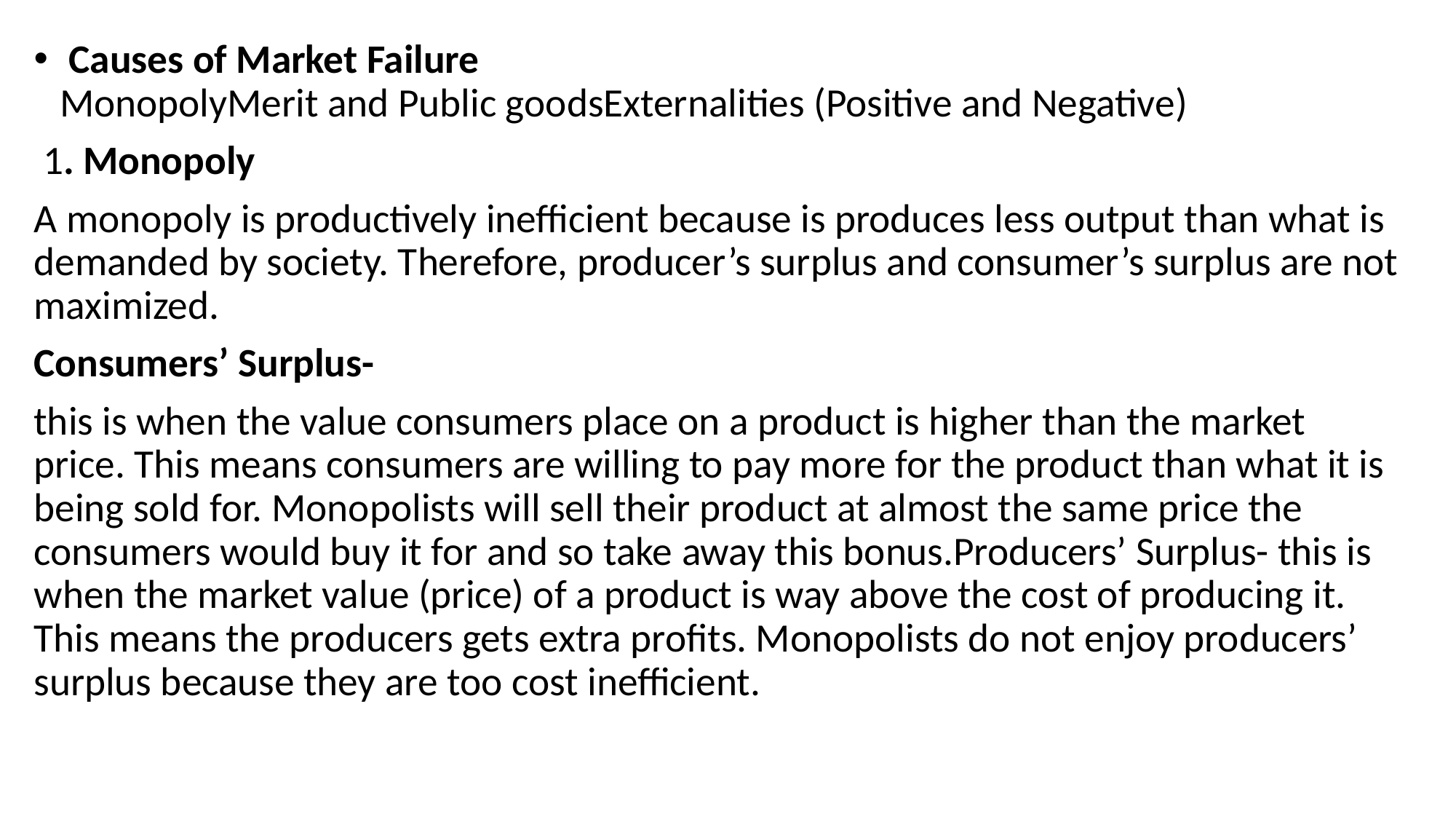

Causes of Market Failure
MonopolyMerit and Public goodsExternalities (Positive and Negative)
 1. Monopoly
A monopoly is productively inefficient because is produces less output than what is demanded by society. Therefore, producer’s surplus and consumer’s surplus are not maximized.
Consumers’ Surplus-
this is when the value consumers place on a product is higher than the market price. This means consumers are willing to pay more for the product than what it is being sold for. Monopolists will sell their product at almost the same price the consumers would buy it for and so take away this bonus.Producers’ Surplus- this is when the market value (price) of a product is way above the cost of producing it. This means the producers gets extra profits. Monopolists do not enjoy producers’ surplus because they are too cost inefficient.